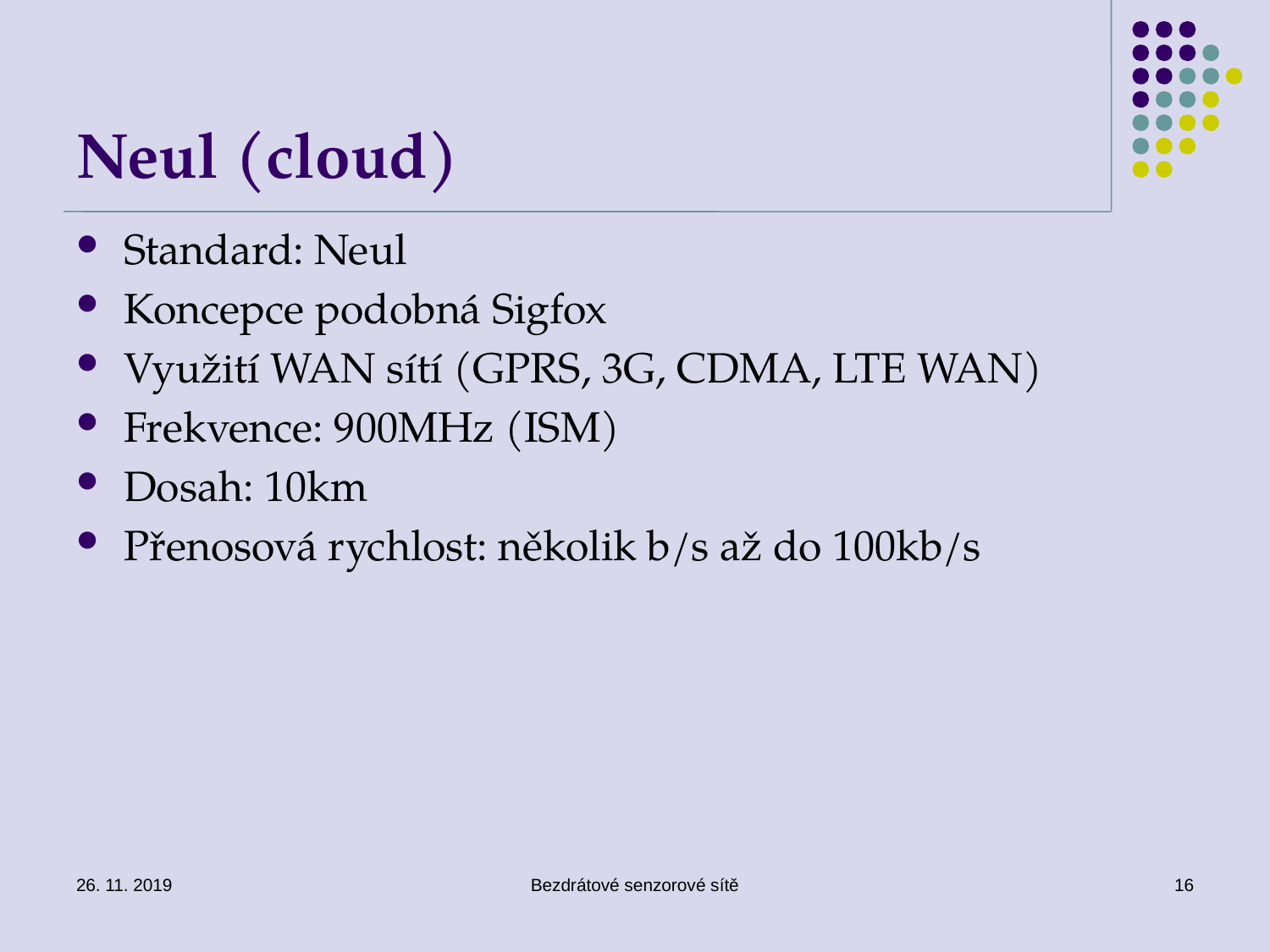

# Neul (cloud)
Standard: Neul
Koncepce podobná Sigfox
Využití WAN sítí (GPRS, 3G, CDMA, LTE WAN)
Frekvence: 900MHz (ISM)
Dosah: 10km
Přenosová rychlost: několik b/s až do 100kb/s
26. 11. 2019
Bezdrátové senzorové sítě
16